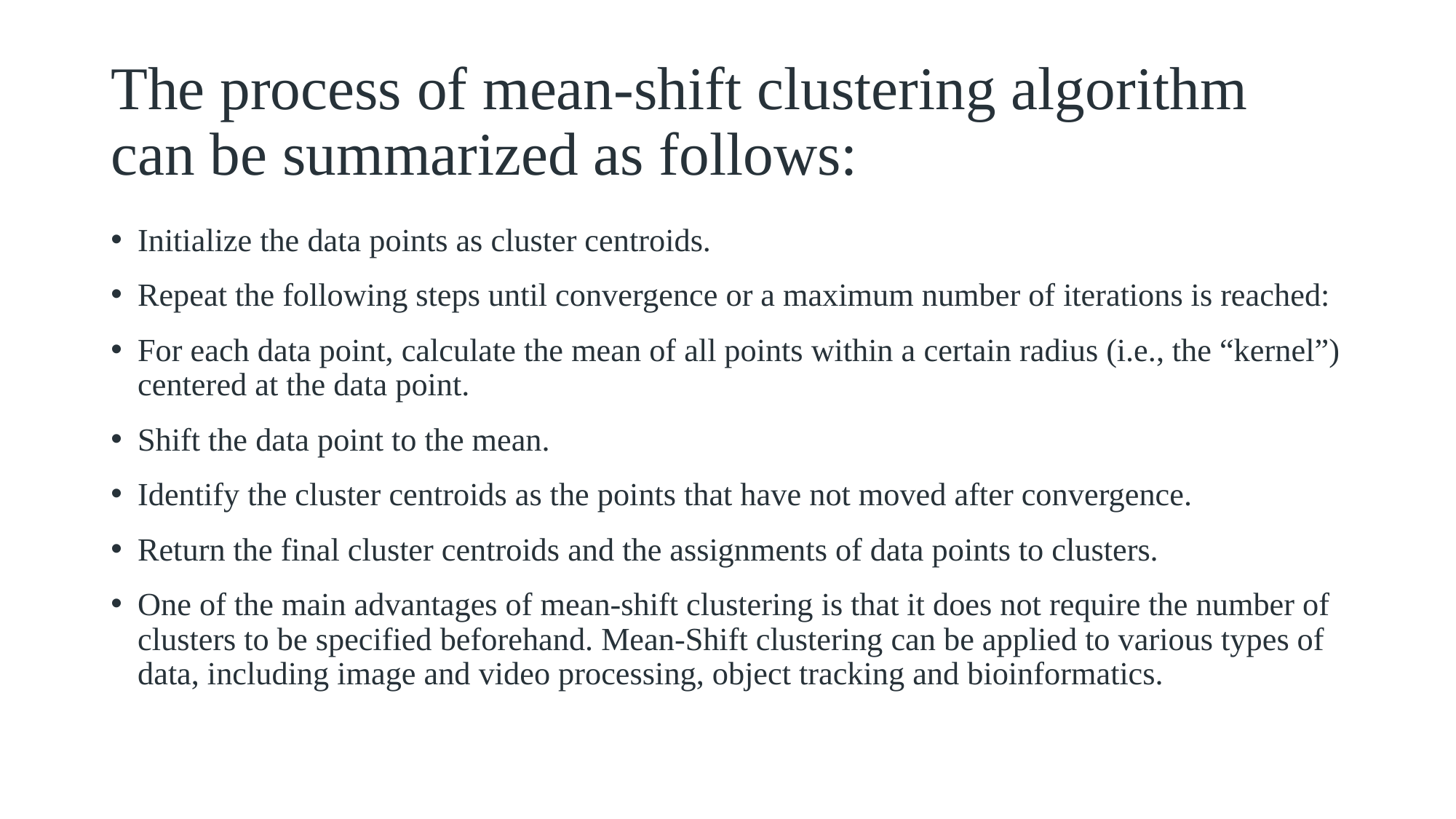

# The process of mean-shift clustering algorithm can be summarized as follows:
Initialize the data points as cluster centroids.
Repeat the following steps until convergence or a maximum number of iterations is reached:
For each data point, calculate the mean of all points within a certain radius (i.e., the “kernel”) centered at the data point.
Shift the data point to the mean.
Identify the cluster centroids as the points that have not moved after convergence.
Return the final cluster centroids and the assignments of data points to clusters.
One of the main advantages of mean-shift clustering is that it does not require the number of clusters to be specified beforehand. Mean-Shift clustering can be applied to various types of data, including image and video processing, object tracking and bioinformatics.